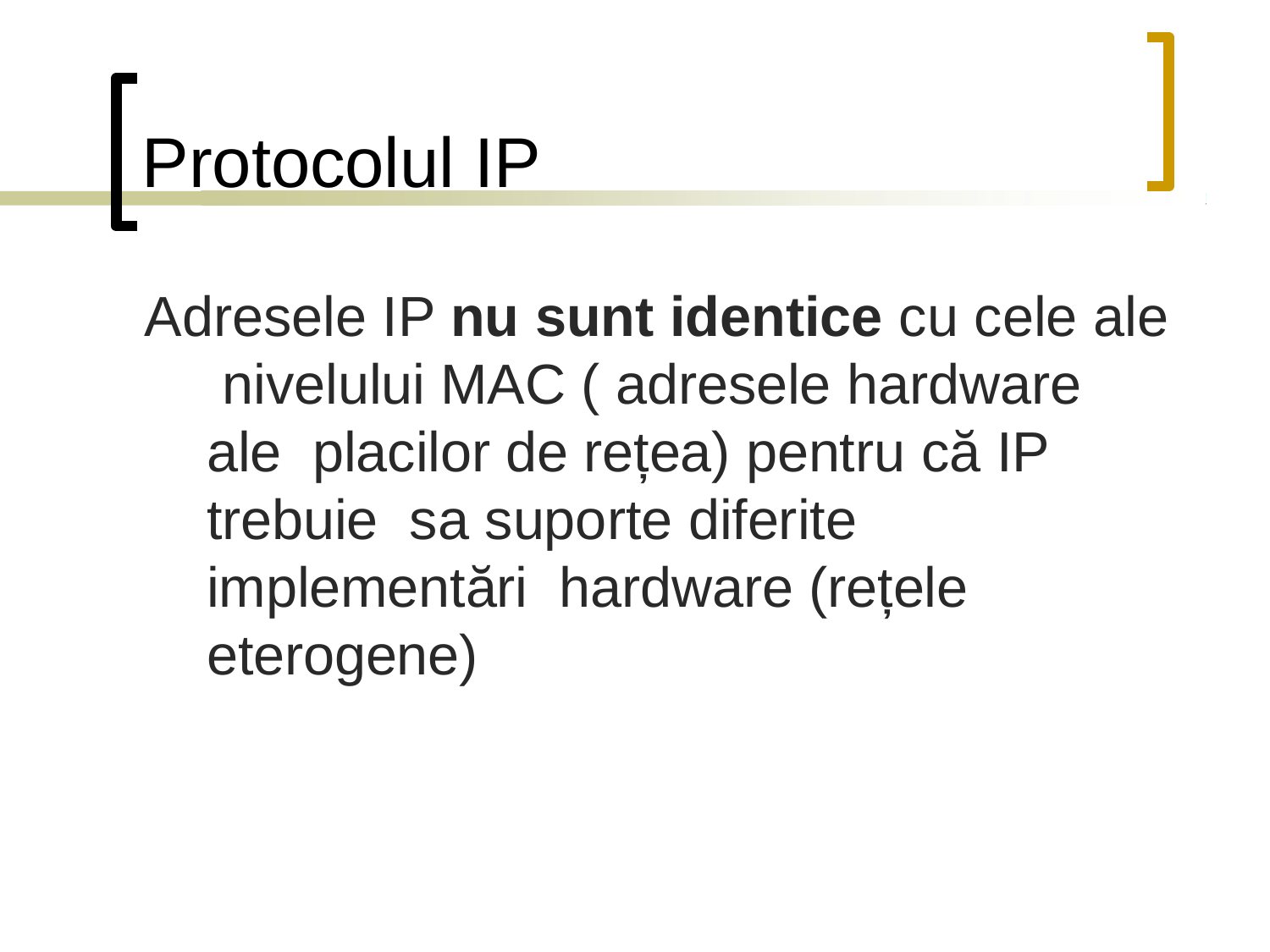

# Protocolul IP

Adresele IP nu sunt identice cu cele ale  nivelului MAC ( adresele hardware ale  placilor de rețea) pentru că IP trebuie  sa suporte diferite implementări  hardware (rețele eterogene)